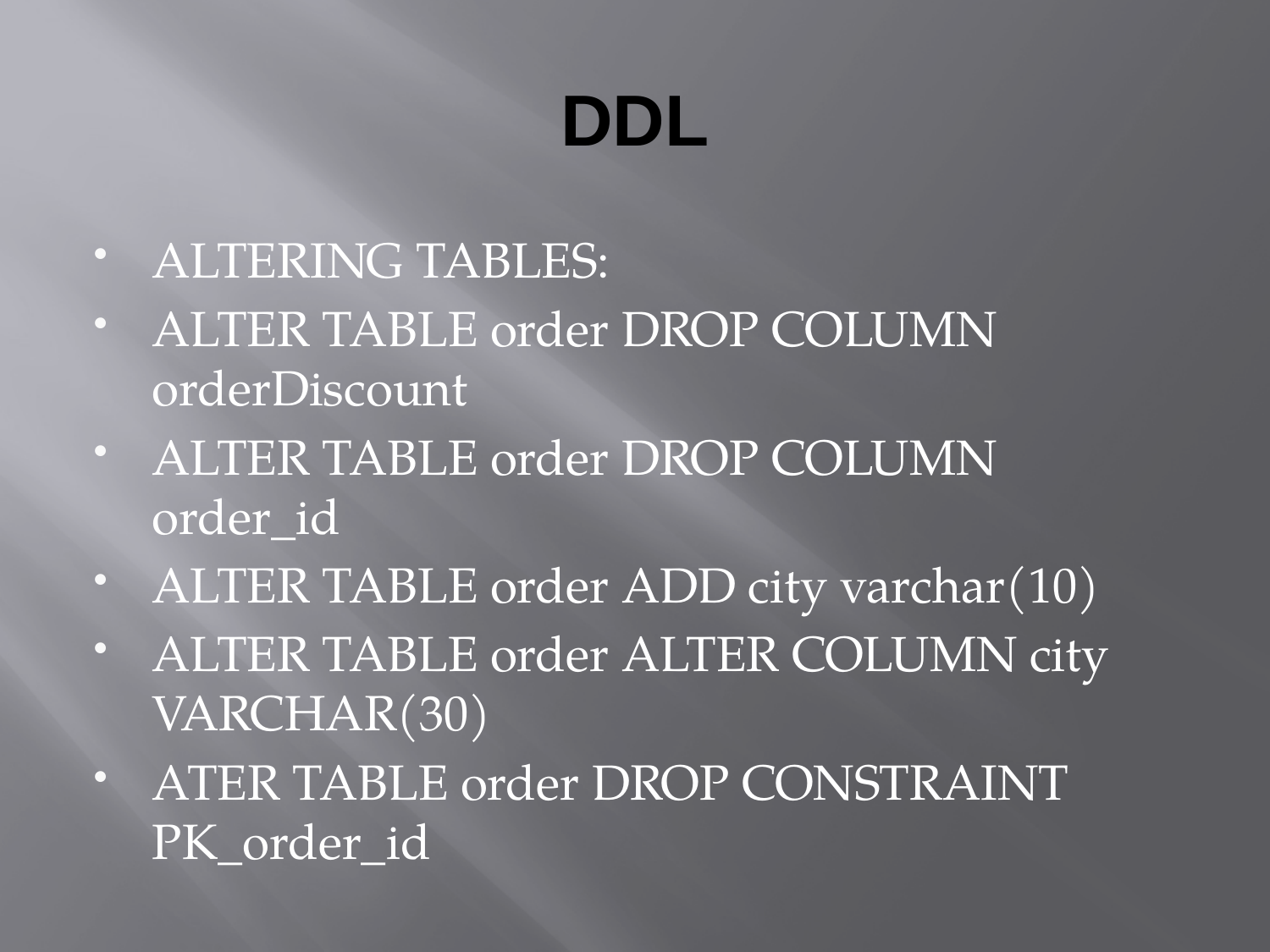

# DDL
ALTERING TABLES:
ALTER TABLE order DROP COLUMN orderDiscount
ALTER TABLE order DROP COLUMN order_id
ALTER TABLE order ADD city varchar(10)
ALTER TABLE order ALTER COLUMN city VARCHAR(30)
ATER TABLE order DROP CONSTRAINT PK_order_id